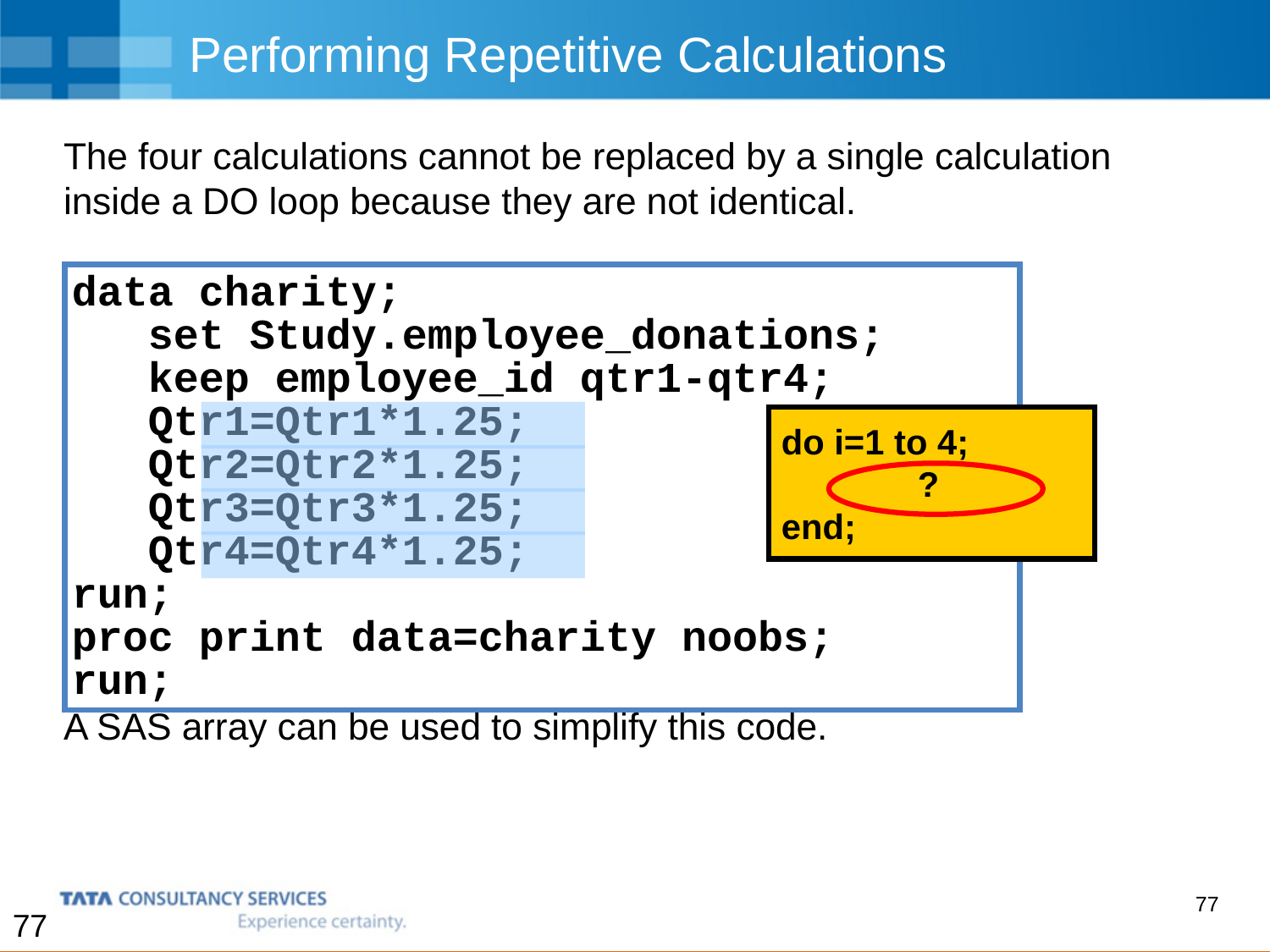

# Performing Repetitive Calculations
The four calculations cannot be replaced by a single calculation inside a DO loop because they are not identical.

A SAS array can be used to simplify this code.

data charity;
   set Study.employee_donations;
   keep employee_id qtr1-qtr4;
   Qtr1=Qtr1*1.25;
   Qtr2=Qtr2*1.25;
   Qtr3=Qtr3*1.25;
   Qtr4=Qtr4*1.25;
run;
proc print data=charity noobs;
run;

do i=1 to 4;
              ?
end;

77